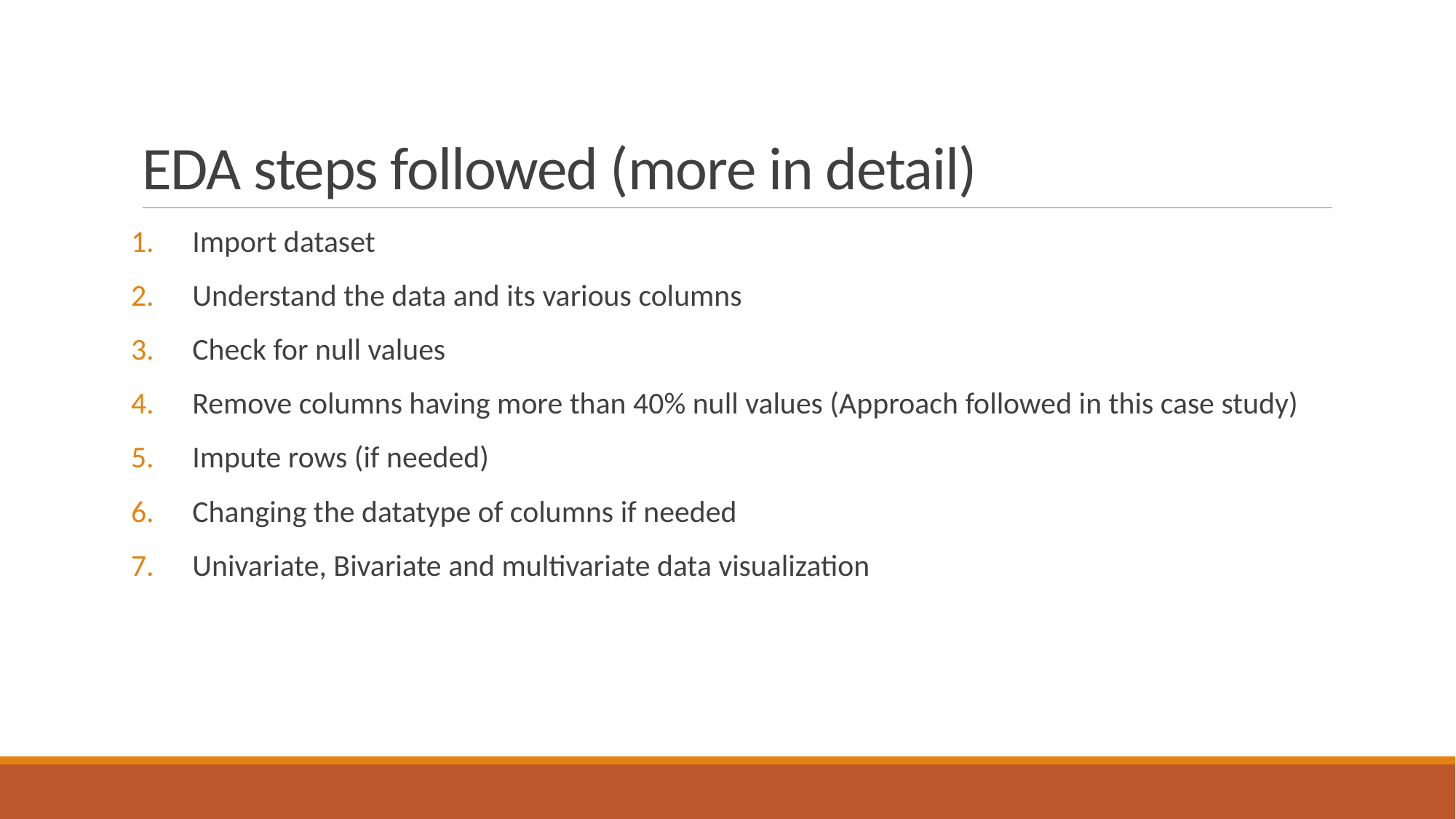

# EDA steps followed (more in detail)
Import dataset
Understand the data and its various columns
Check for null values
Remove columns having more than 40% null values (Approach followed in this case study)
Impute rows (if needed)
Changing the datatype of columns if needed
Univariate, Bivariate and multivariate data visualization